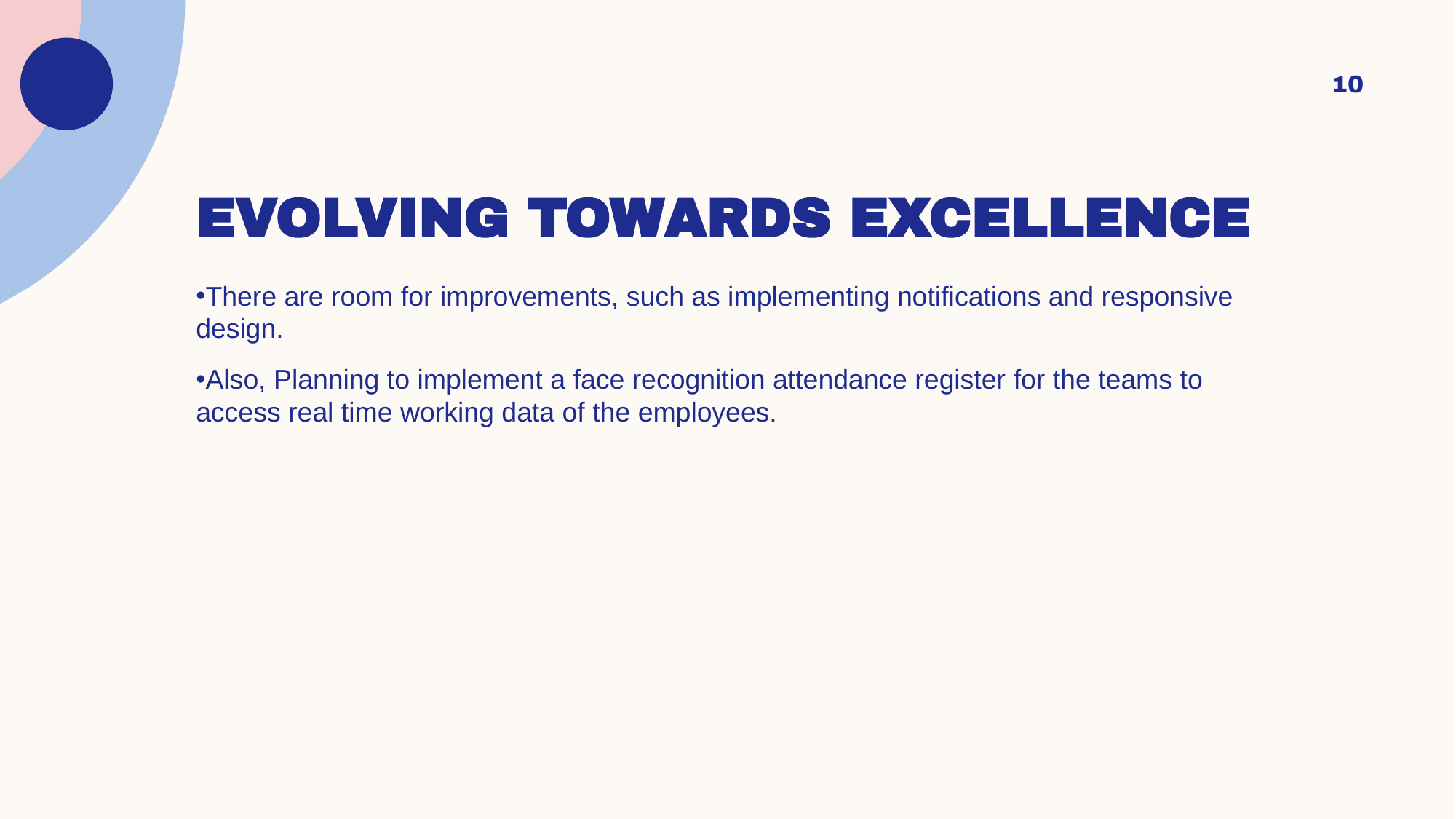

10
# Evolving Towards Excellence
There are room for improvements, such as implementing notifications and responsive design.
Also, Planning to implement a face recognition attendance register for the teams to access real time working data of the employees.